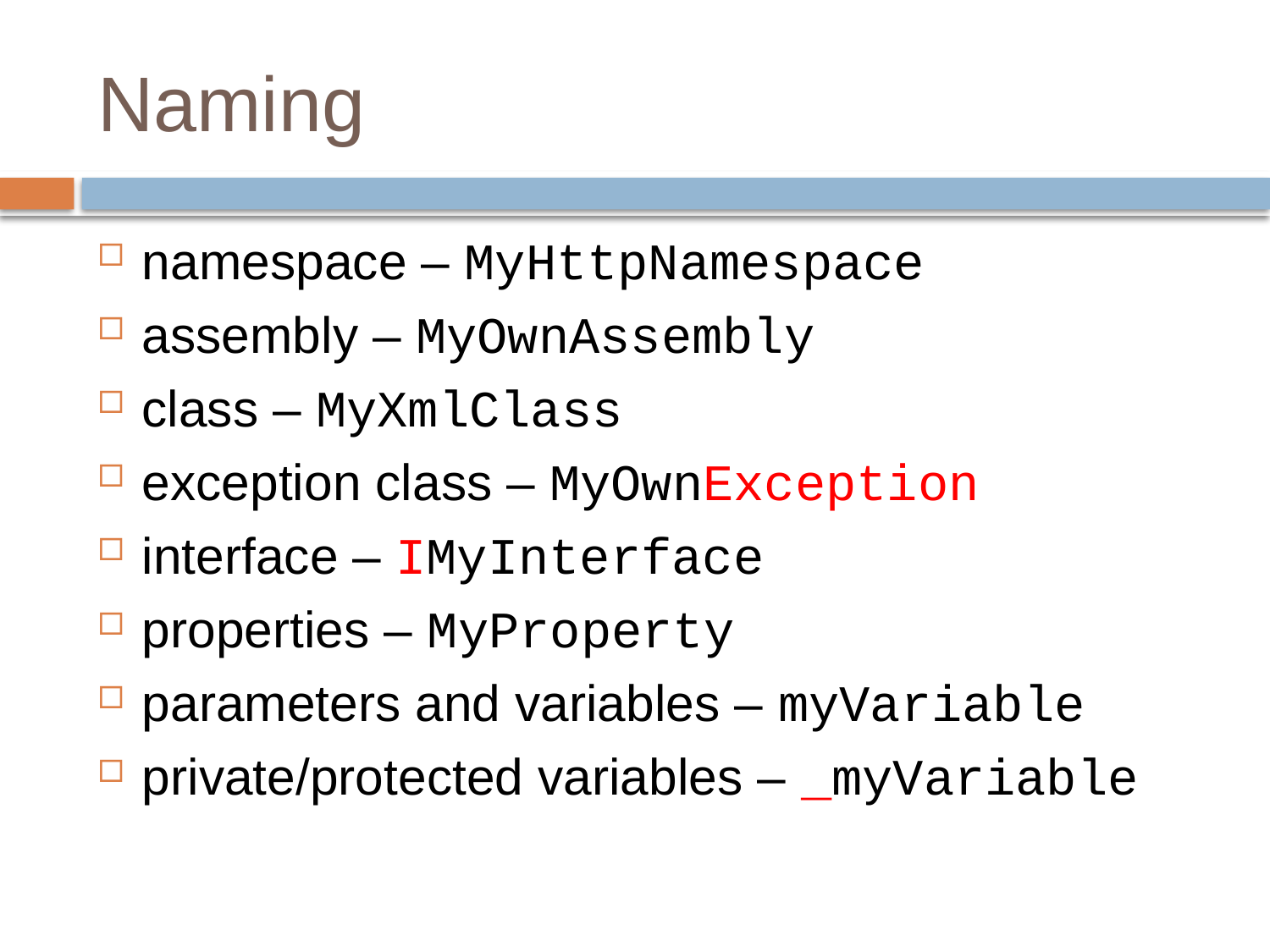

# Naming
namespace – MyHttpNamespace
assembly – MyOwnAssembly
class – MyXmlClass
exception class – MyOwnException
interface – IMyInterface
properties – MyProperty
parameters and variables – myVariable
private/protected variables – _myVariable